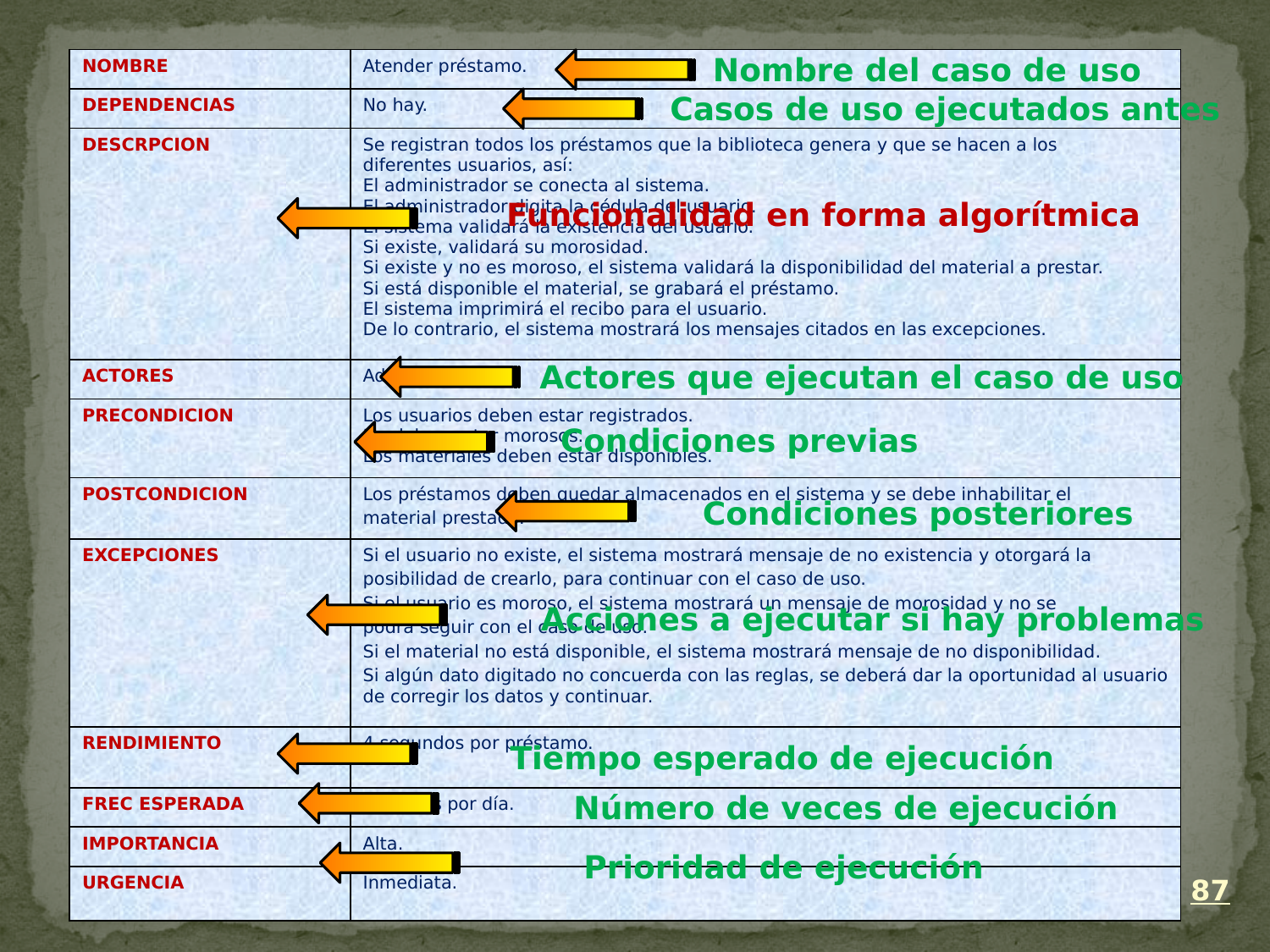

Nombre del caso de uso
| NOMBRE | Atender préstamo. |
| --- | --- |
| DEPENDENCIAS | No hay. |
| DESCRPCION | Se registran todos los préstamos que la biblioteca genera y que se hacen a los diferentes usuarios, así: El administrador se conecta al sistema. El administrador digita la cédula del usuario. El sistema validará la existencia del usuario. Si existe, validará su morosidad. Si existe y no es moroso, el sistema validará la disponibilidad del material a prestar. Si está disponible el material, se grabará el préstamo. El sistema imprimirá el recibo para el usuario. De lo contrario, el sistema mostrará los mensajes citados en las excepciones. |
| ACTORES | Administrador. |
| PRECONDICION | Los usuarios deben estar registrados. No deben estar morosos. Los materiales deben estar disponibles. |
| POSTCONDICION | Los préstamos deben quedar almacenados en el sistema y se debe inhabilitar el material prestado. |
| EXCEPCIONES | Si el usuario no existe, el sistema mostrará mensaje de no existencia y otorgará la posibilidad de crearlo, para continuar con el caso de uso. Si el usuario es moroso, el sistema mostrará un mensaje de morosidad y no se podrá seguir con el caso de uso. Si el material no está disponible, el sistema mostrará mensaje de no disponibilidad. Si algún dato digitado no concuerda con las reglas, se deberá dar la oportunidad al usuario de corregir los datos y continuar. |
| RENDIMIENTO | 4 segundos por préstamo. |
| FREC ESPERADA | 20 veces por día. |
| IMPORTANCIA | Alta. |
| URGENCIA | Inmediata. |

Casos de uso ejecutados antes

Funcionalidad en forma algorítmica

Actores que ejecutan el caso de uso

Condiciones previas

Condiciones posteriores

Acciones a ejecutar si hay problemas

Tiempo esperado de ejecución

Número de veces de ejecución

Prioridad de ejecución

87